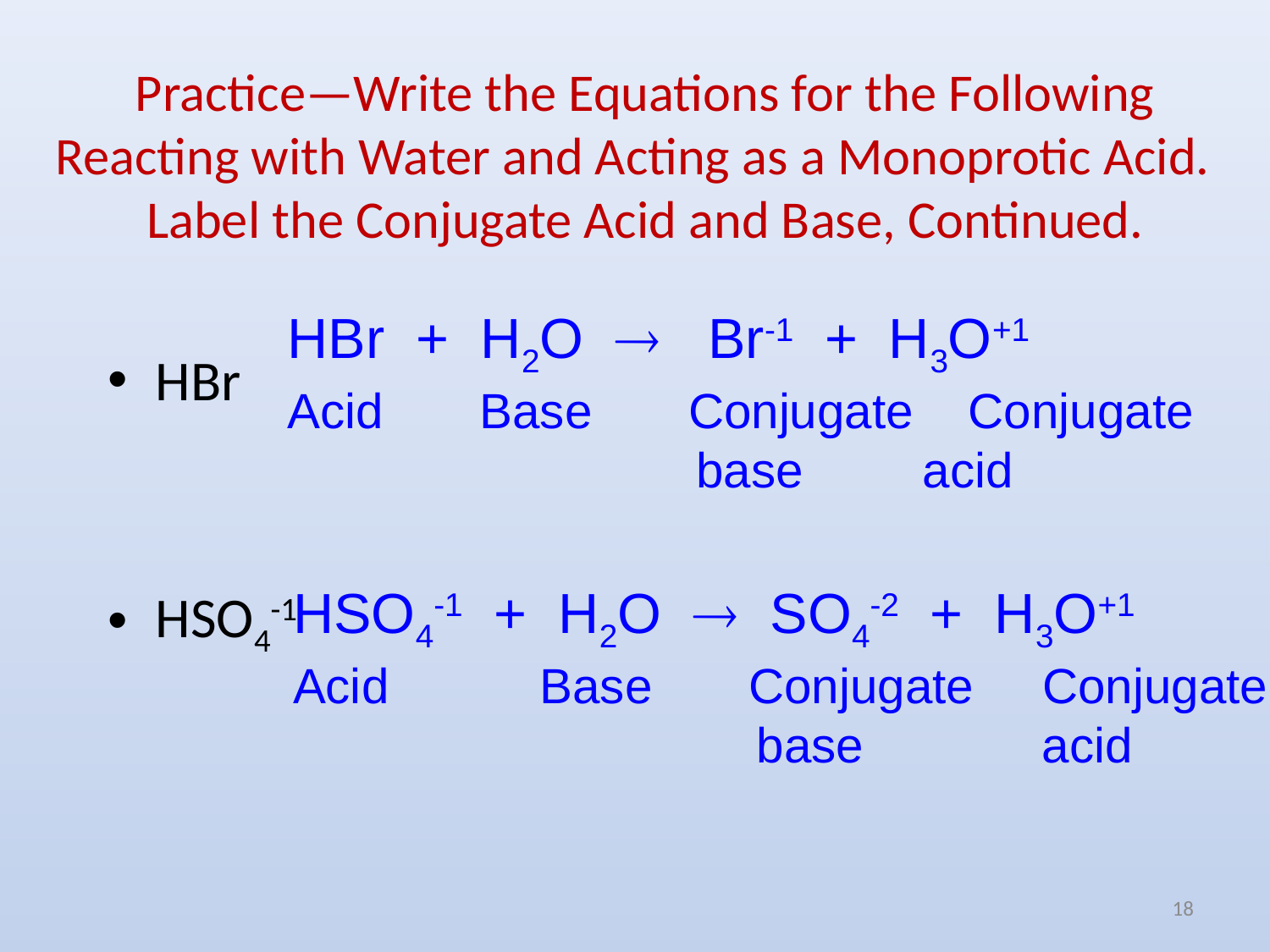

# Practice—Write the Equations for the Following Reacting with Water and Acting as a Monoprotic Acid. Label the Conjugate Acid and Base, Continued.
HBr  +  H2O  →   Br-1  +  H3O+1
Acid       Base       Conjugate    Conjugate
		 	  base      	acid
HBr
HSO4-1
HSO4-1  +  H2O  →  SO4-2  +  H3O+1
Acid           Base       Conjugate     Conjugate
		     	      base             acid
18